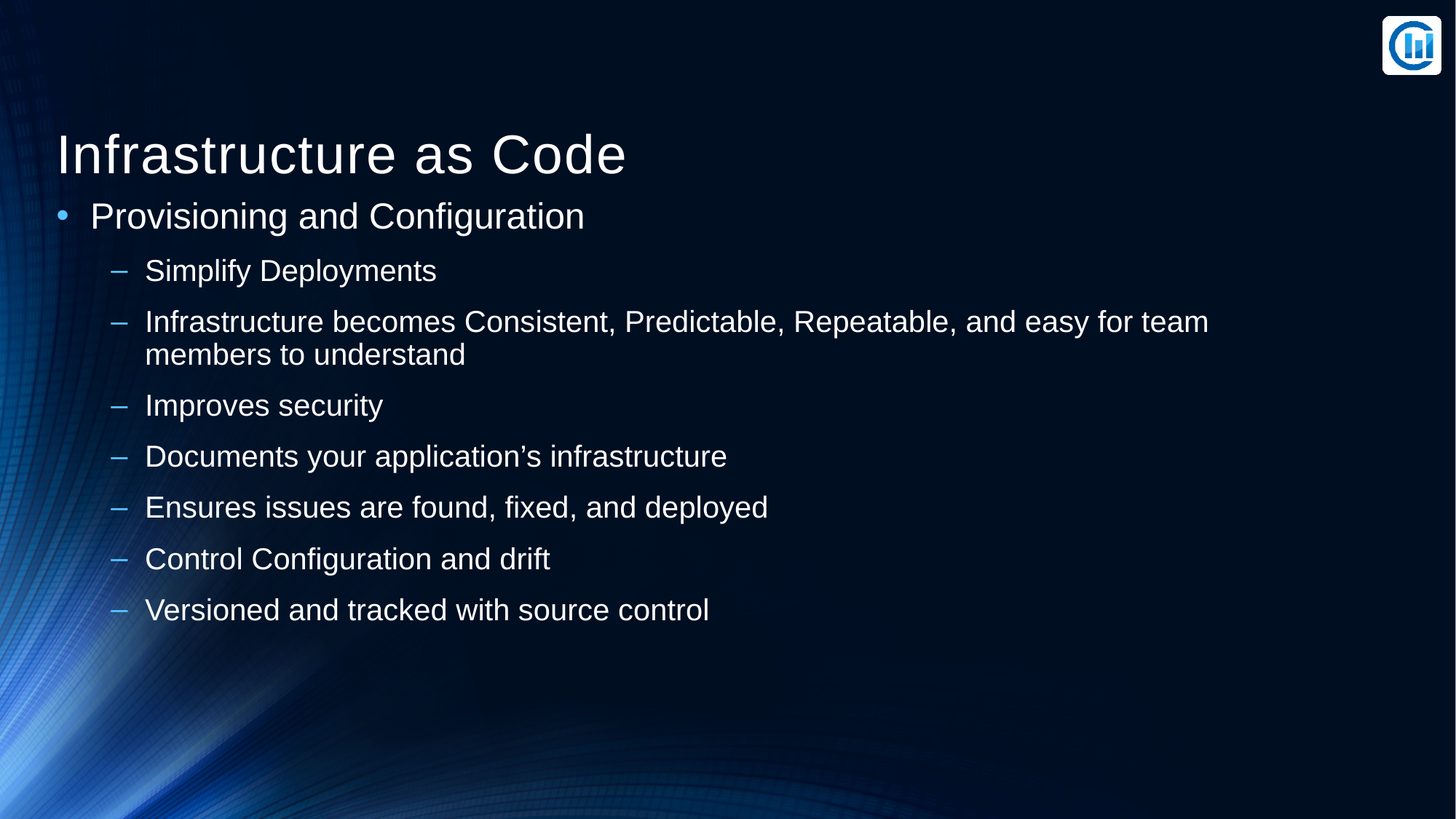

# Infrastructure as Code
Provisioning and Configuration
Simplify Deployments
Infrastructure becomes Consistent, Predictable, Repeatable, and easy for team members to understand
Improves security
Documents your application’s infrastructure
Ensures issues are found, fixed, and deployed
Control Configuration and drift
Versioned and tracked with source control